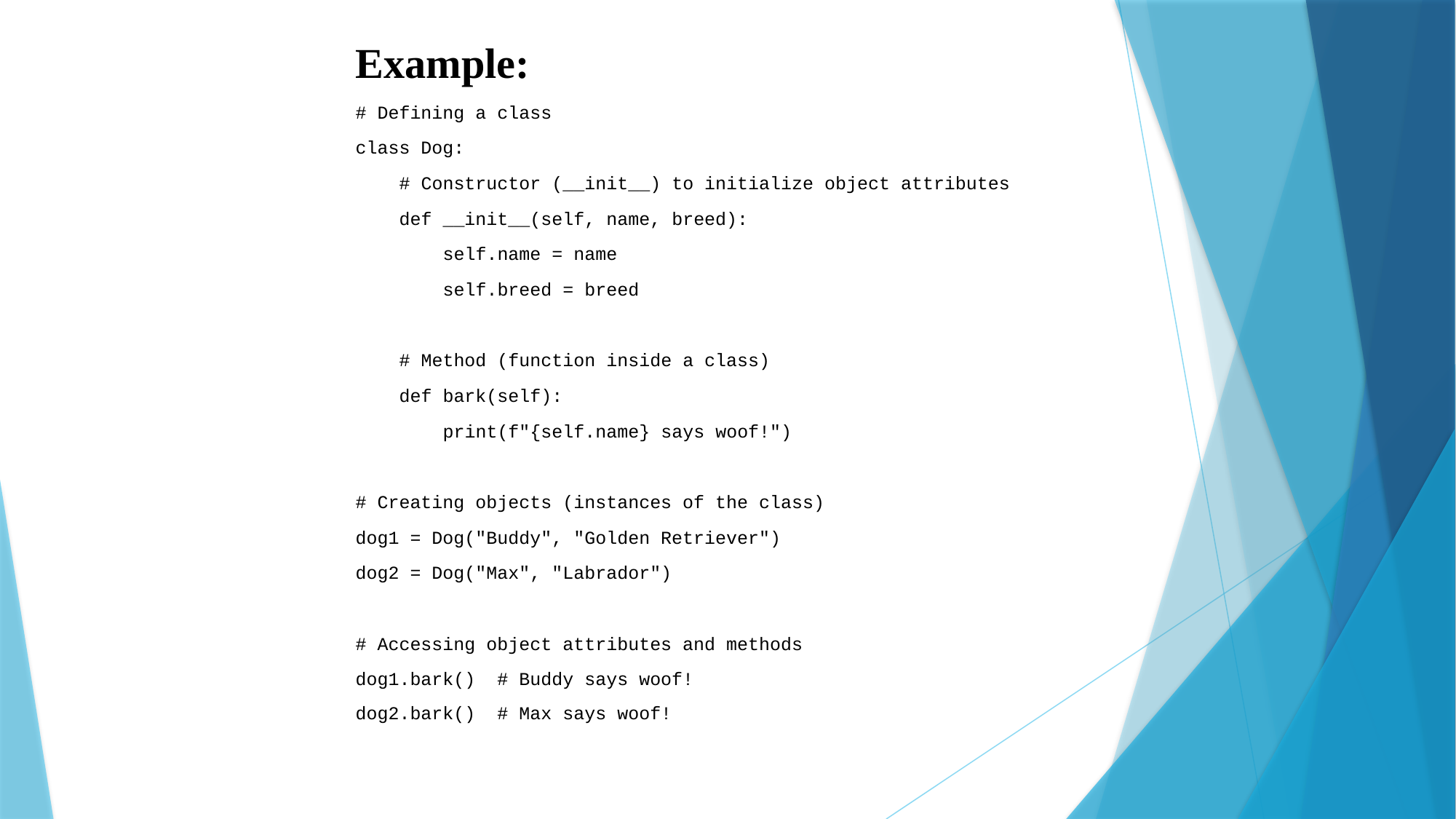

Example:
# Defining a class
class Dog:
    # Constructor (__init__) to initialize object attributes
    def __init__(self, name, breed):
        self.name = name
        self.breed = breed

    # Method (function inside a class)
    def bark(self):
        print(f"{self.name} says woof!")

# Creating objects (instances of the class)
dog1 = Dog("Buddy", "Golden Retriever")
dog2 = Dog("Max", "Labrador")

# Accessing object attributes and methods
dog1.bark()  # Buddy says woof!
dog2.bark()  # Max says woof!